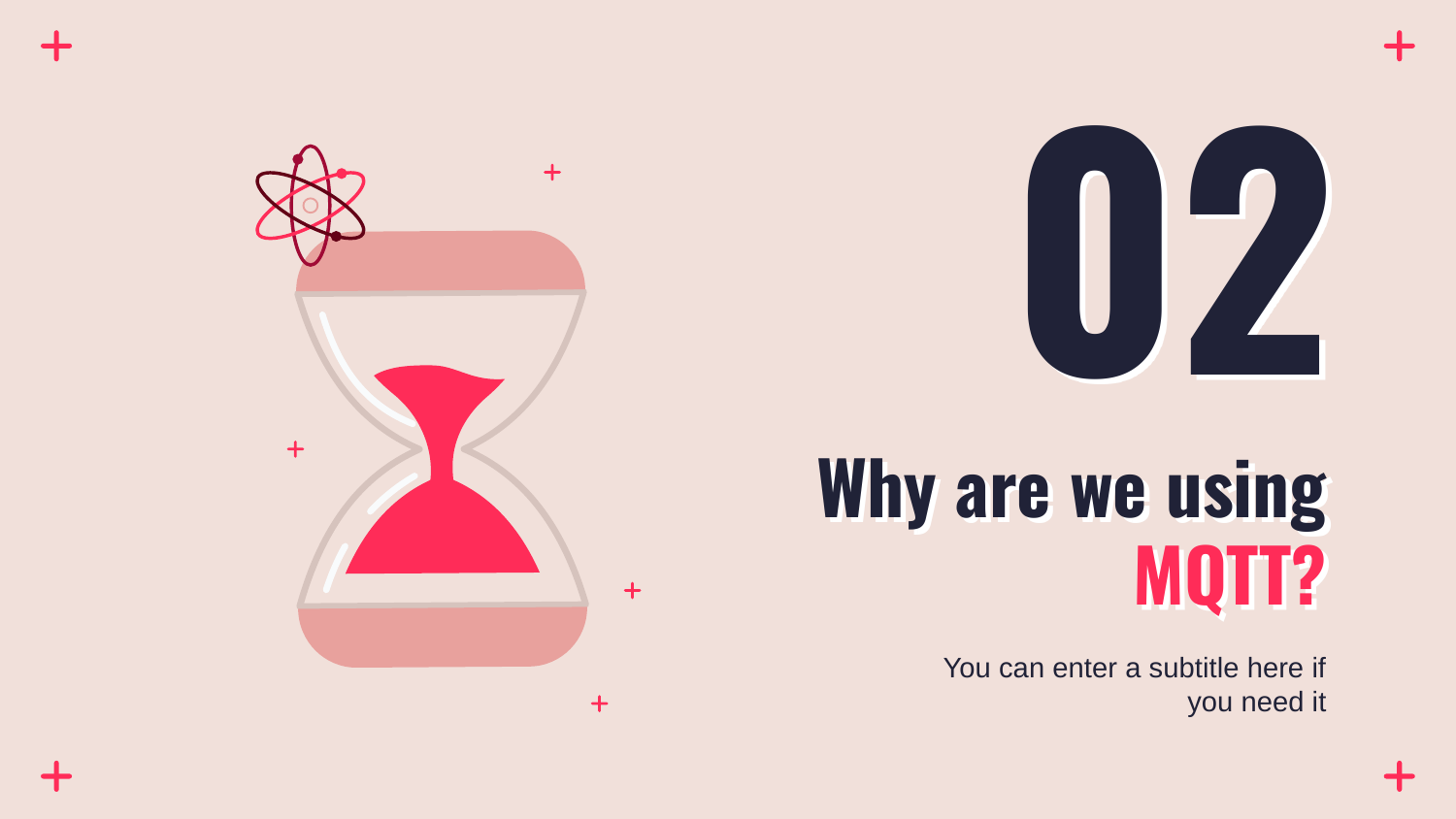

02

# Why are we using
MQTT?
You can enter a subtitle here if you need it